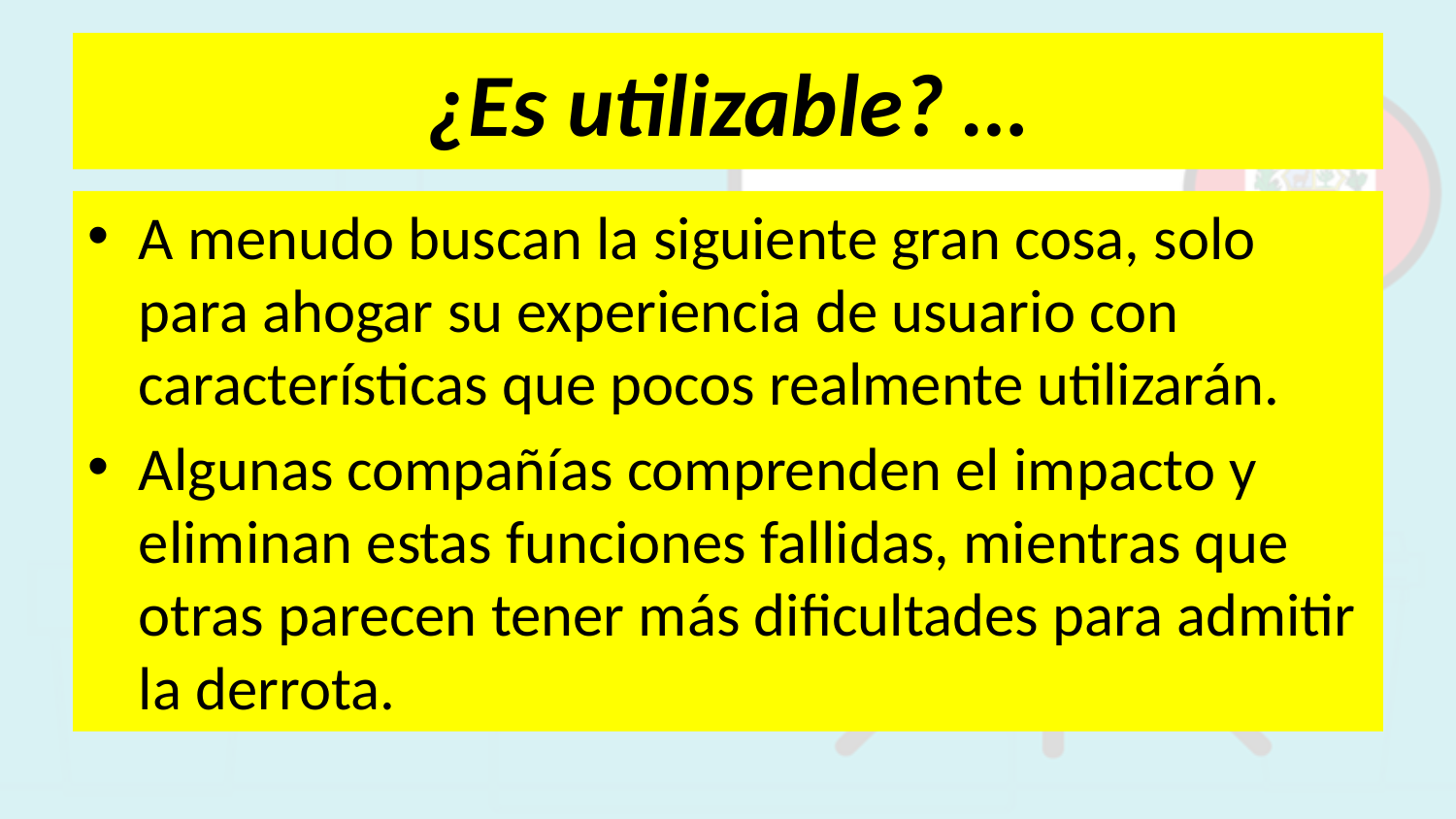

# ¿Es utilizable? …
A menudo buscan la siguiente gran cosa, solo para ahogar su experiencia de usuario con características que pocos realmente utilizarán.
Algunas compañías comprenden el impacto y eliminan estas funciones fallidas, mientras que otras parecen tener más dificultades para admitir la derrota.